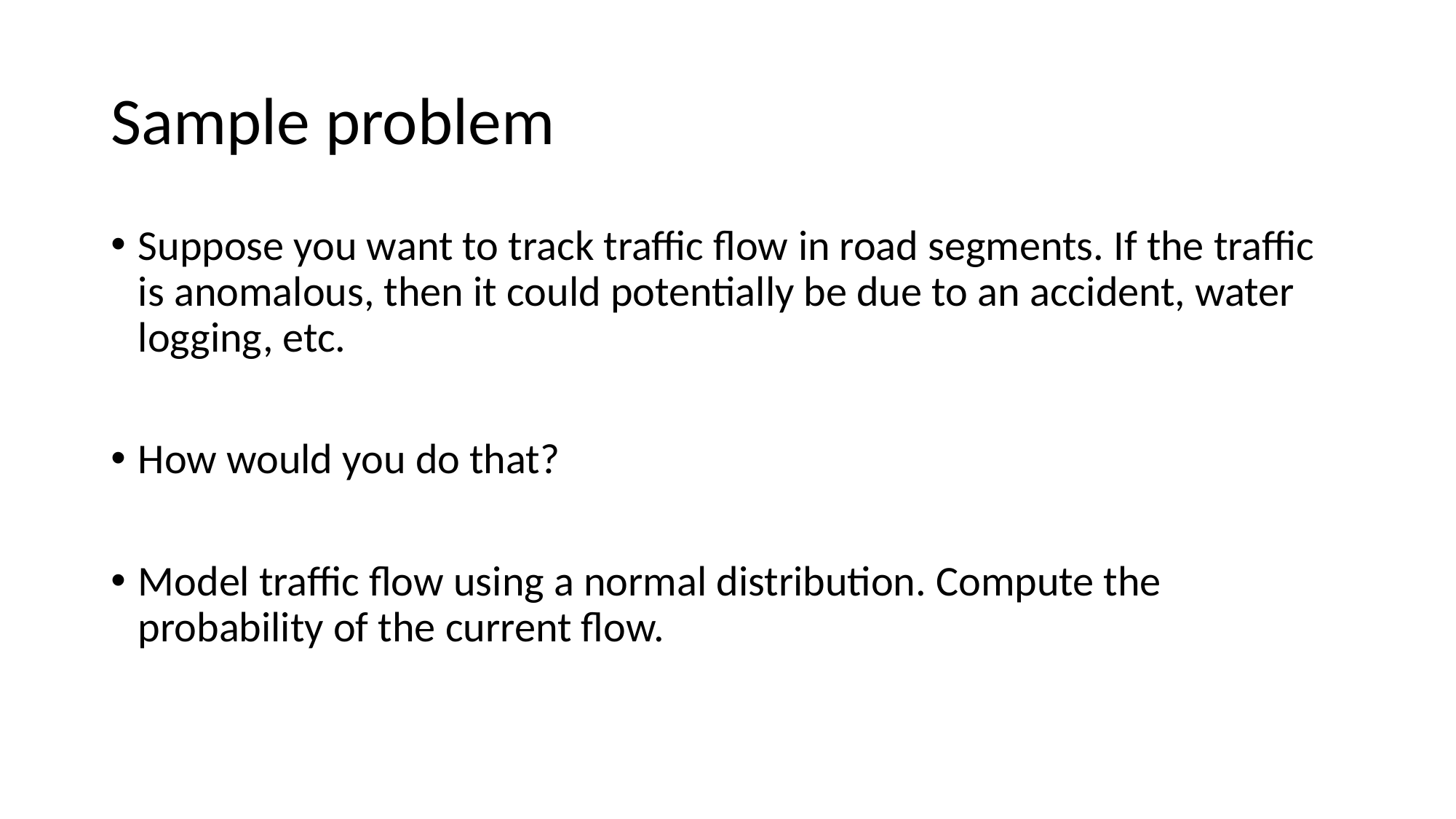

# Sample problem
Suppose you want to track traffic flow in road segments. If the traffic is anomalous, then it could potentially be due to an accident, water logging, etc.

How would you do that?

Model traffic flow using a normal distribution. Compute the probability of the current flow.